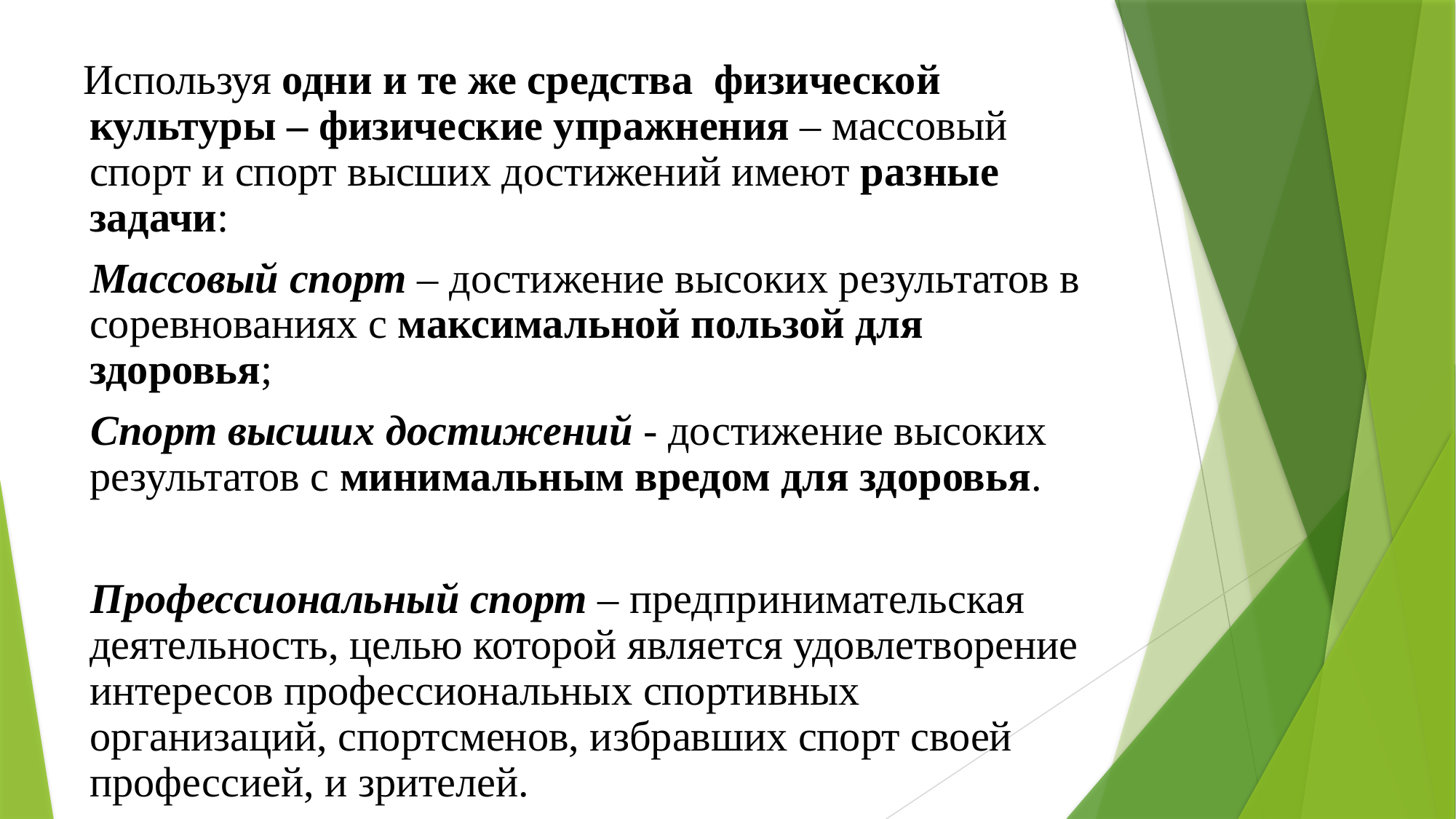

Используя одни и те же средства  физической культуры – физические упражнения – массовый спорт и спорт высших достижений имеют разные задачи:
    Массовый спорт – достижение высоких результатов в соревнованиях с максимальной пользой для здоровья;
    Спорт высших достижений - достижение высоких результатов с минимальным вредом для здоровья.

    Профессиональный спорт – предпринимательская деятельность, целью которой является удовлетворение интересов профессиональных спортивных организаций, спортсменов, избравших спорт своей профессией, и зрителей.